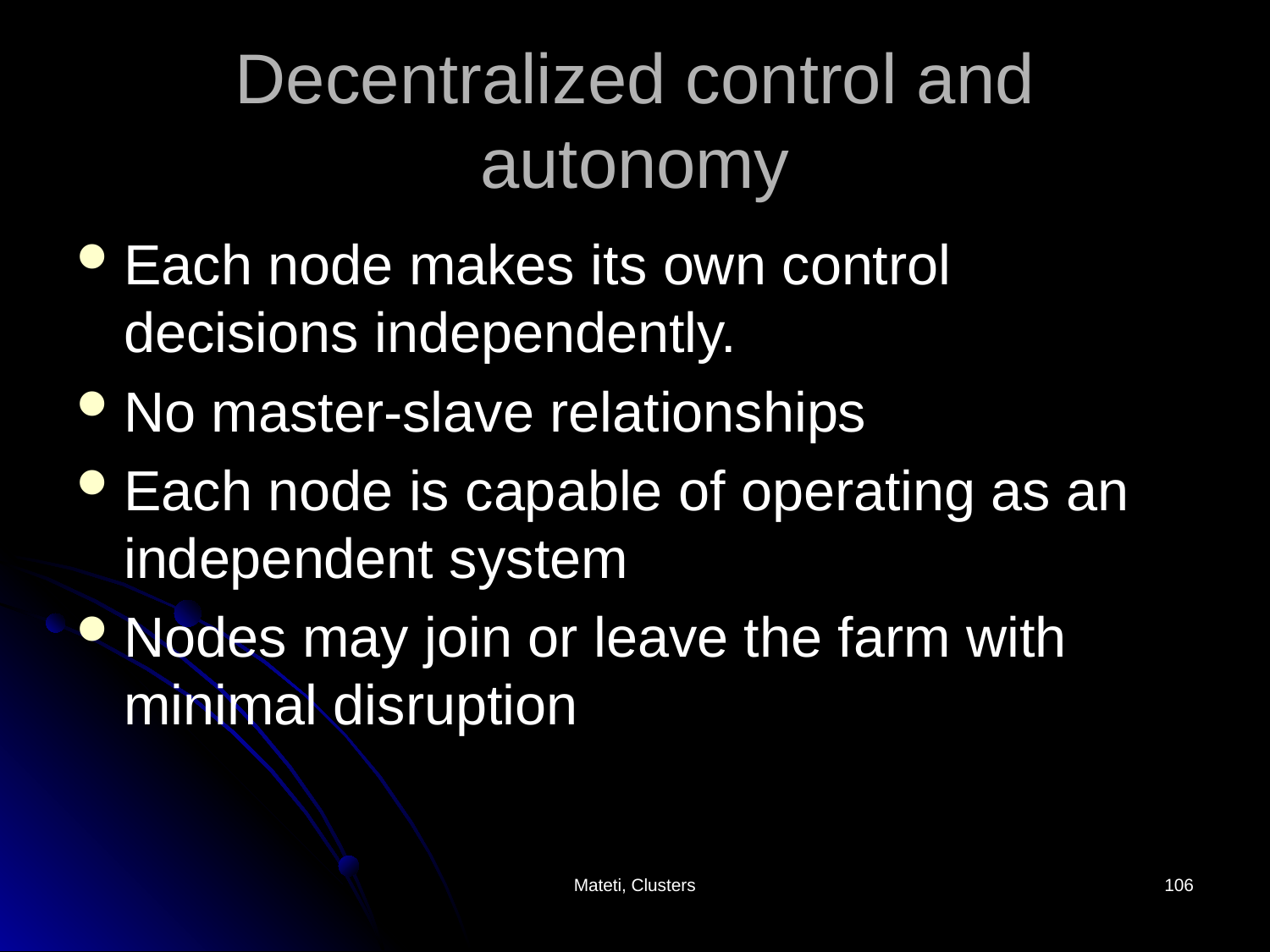

# Decentralized control and autonomy
Each node makes its own control decisions independently.
No master-slave relationships
Each node is capable of operating as an independent system
Nodes may join or leave the farm with minimal disruption
Mateti, Clusters
106